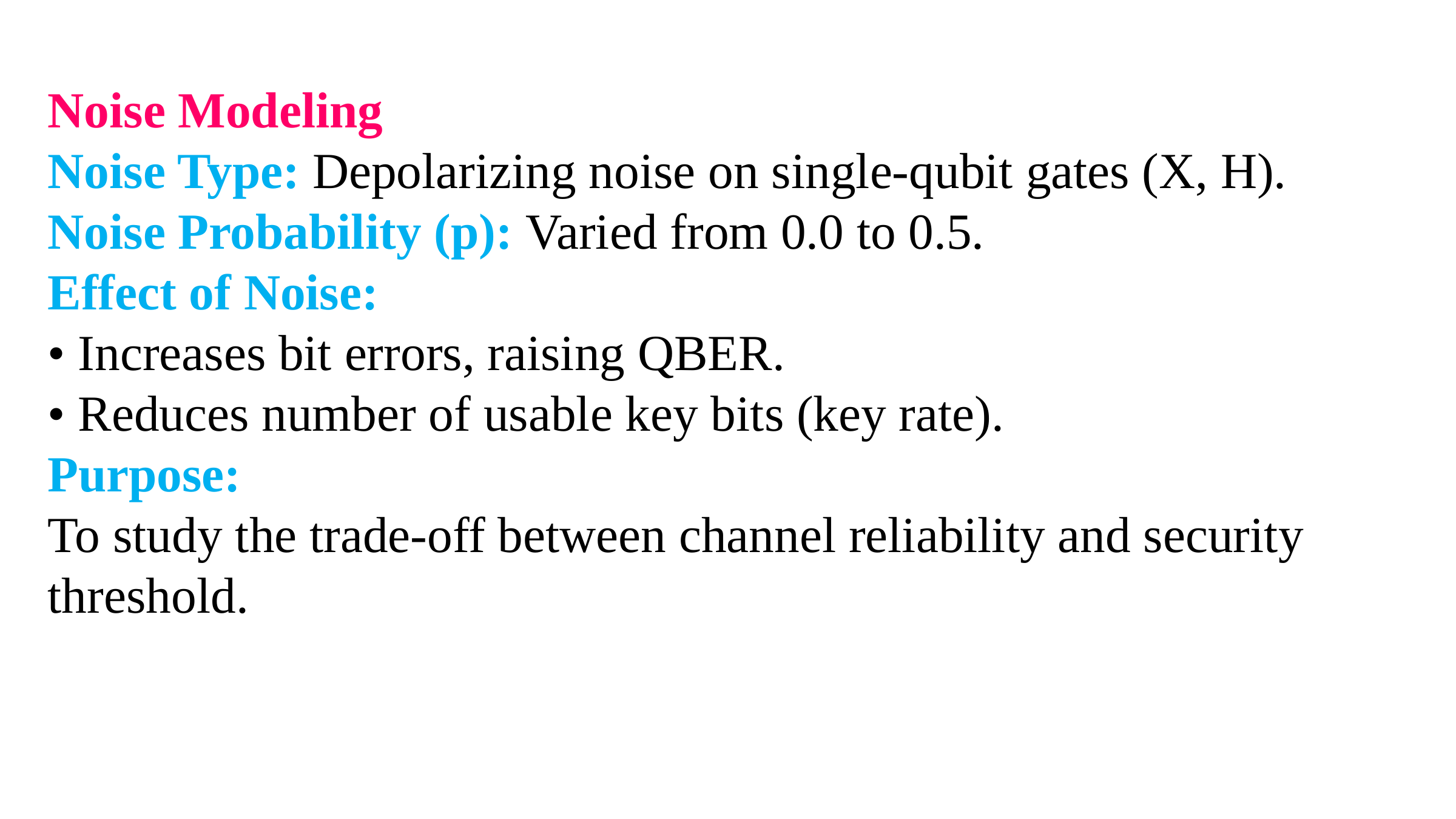

Noise Modeling
Noise Type: Depolarizing noise on single-qubit gates (X, H).
Noise Probability (p): Varied from 0.0 to 0.5.
Effect of Noise:
• Increases bit errors, raising QBER.
• Reduces number of usable key bits (key rate).
Purpose:
To study the trade-off between channel reliability and security threshold.